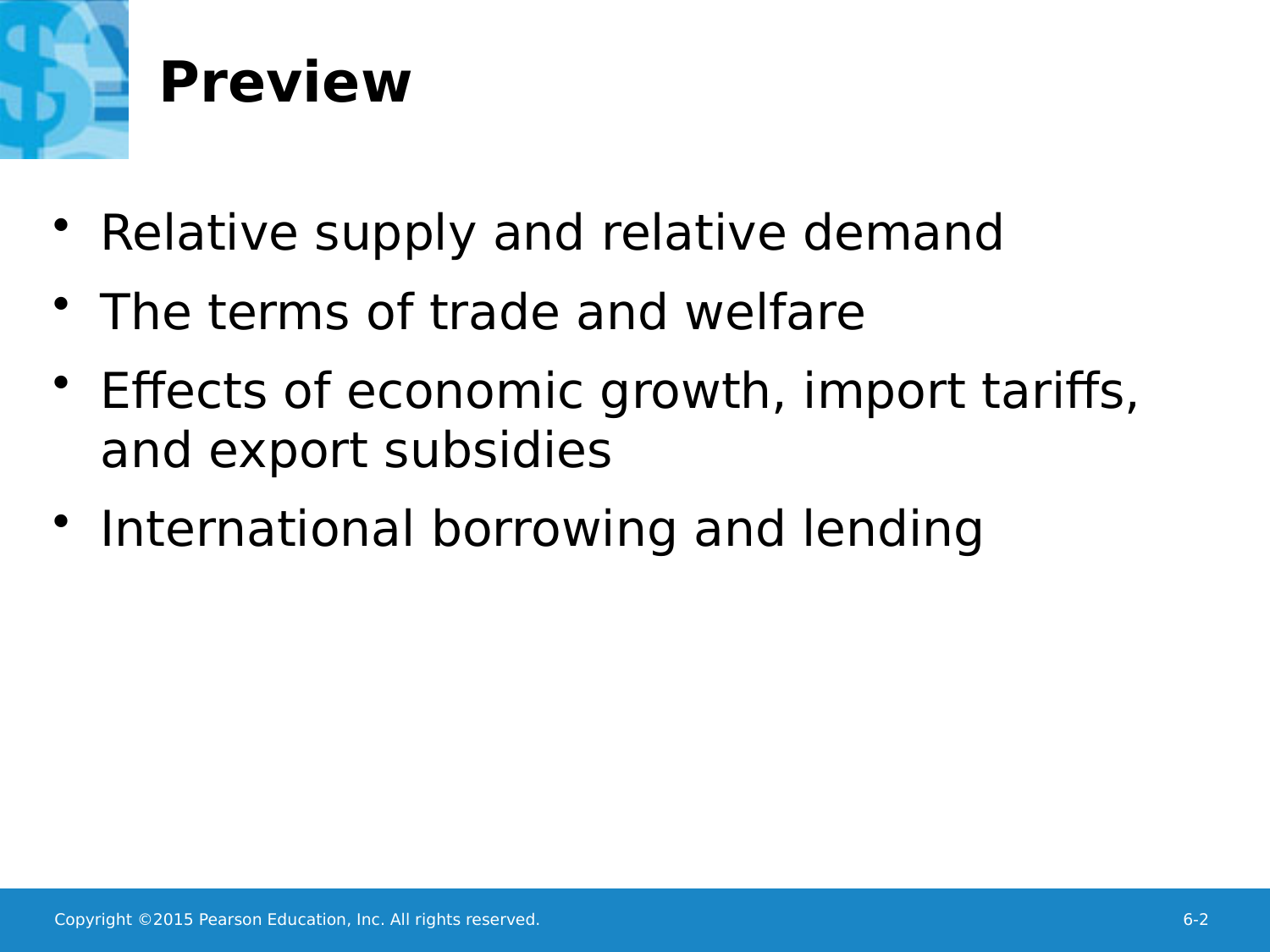

# Preview
Relative supply and relative demand
The terms of trade and welfare
Effects of economic growth, import tariffs, and export subsidies
International borrowing and lending